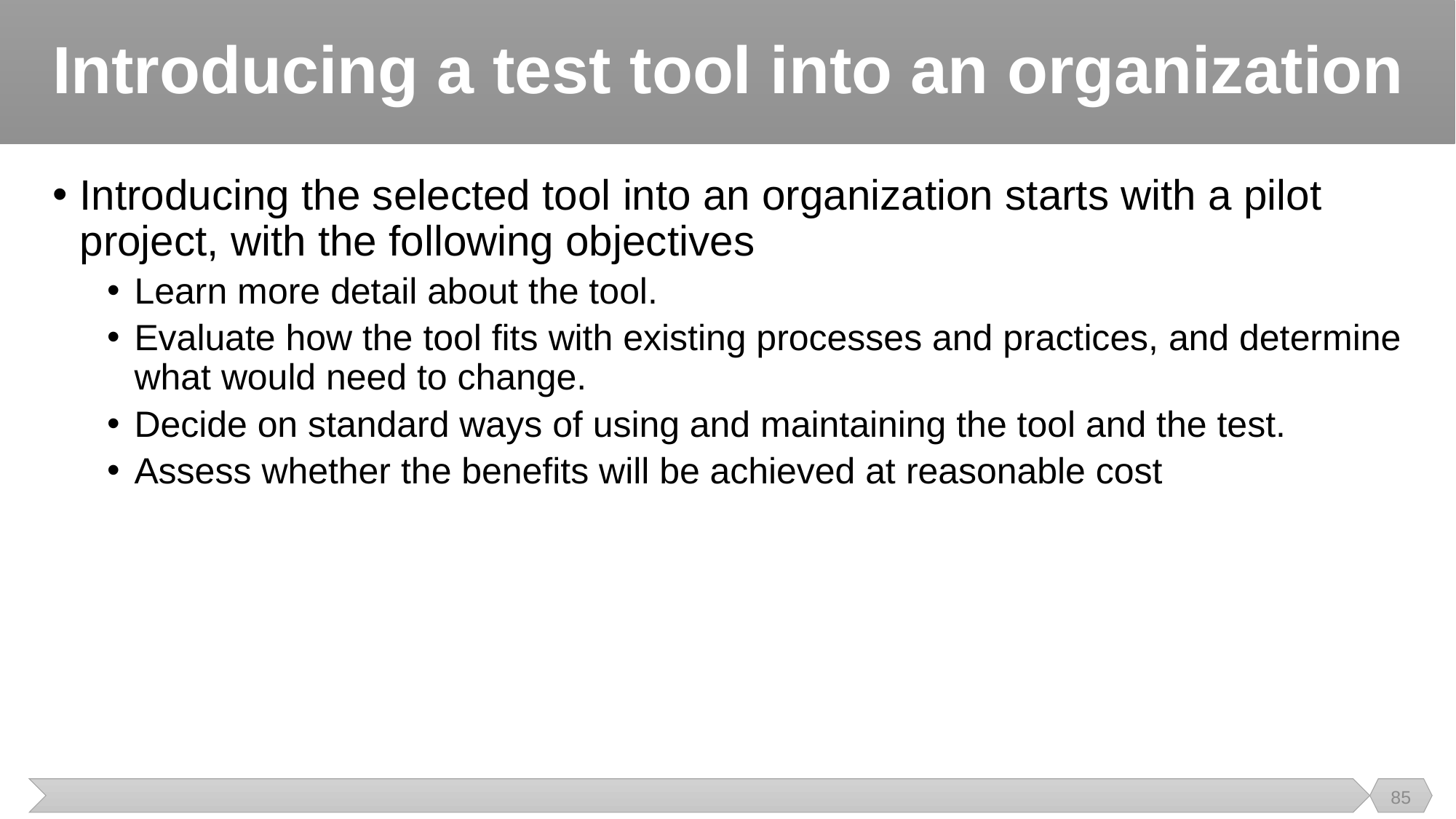

# Introducing a test tool into an organization
Introducing the selected tool into an organization starts with a pilot project, with the following objectives
Learn more detail about the tool.
Evaluate how the tool fits with existing processes and practices, and determine what would need to change.
Decide on standard ways of using and maintaining the tool and the test.
Assess whether the benefits will be achieved at reasonable cost
85